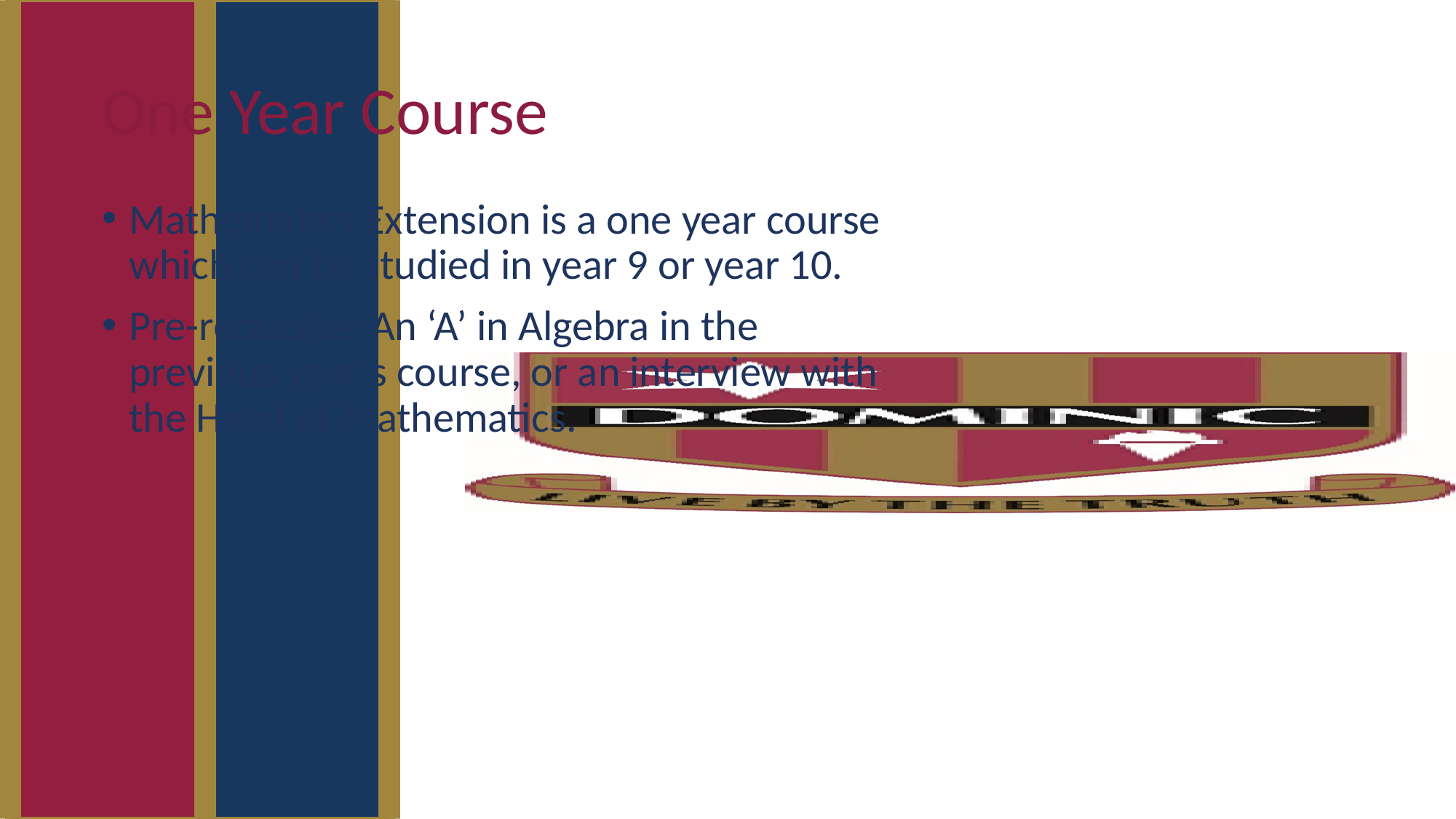

# One Year Course
Mathematics Extension is a one year course which can be studied in year 9 or year 10.
Pre-requisite: An ‘A’ in Algebra in the previous year’s course, or an interview with the Head of Mathematics.